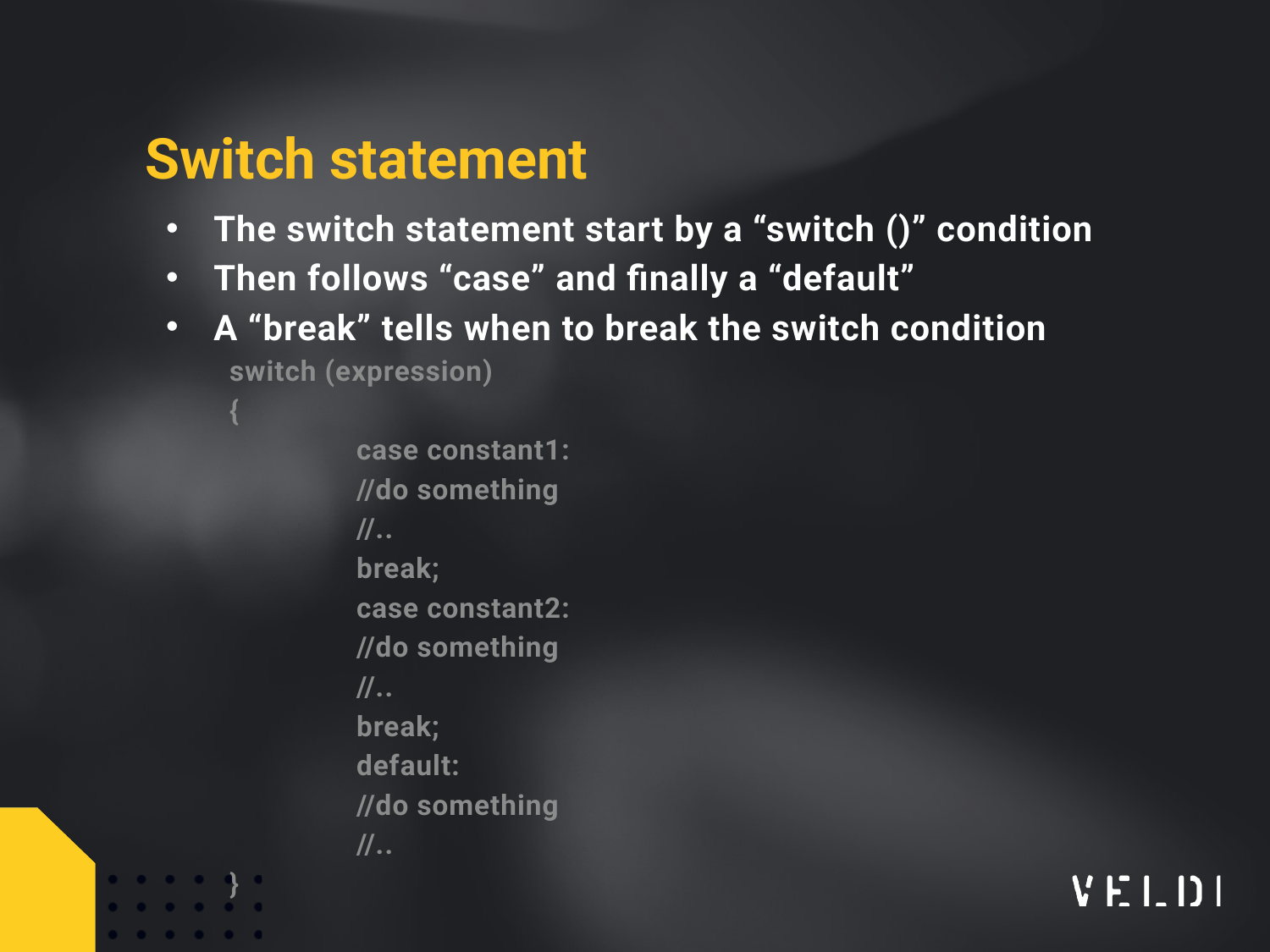

Switch statement
The switch statement start by a “switch ()” condition
Then follows “case” and finally a “default”
A “break” tells when to break the switch condition
switch (expression)
{
	case constant1:
	//do something
	//..
	break;
	case constant2:
	//do something
	//..
	break;
	default:
	//do something
	//..
}